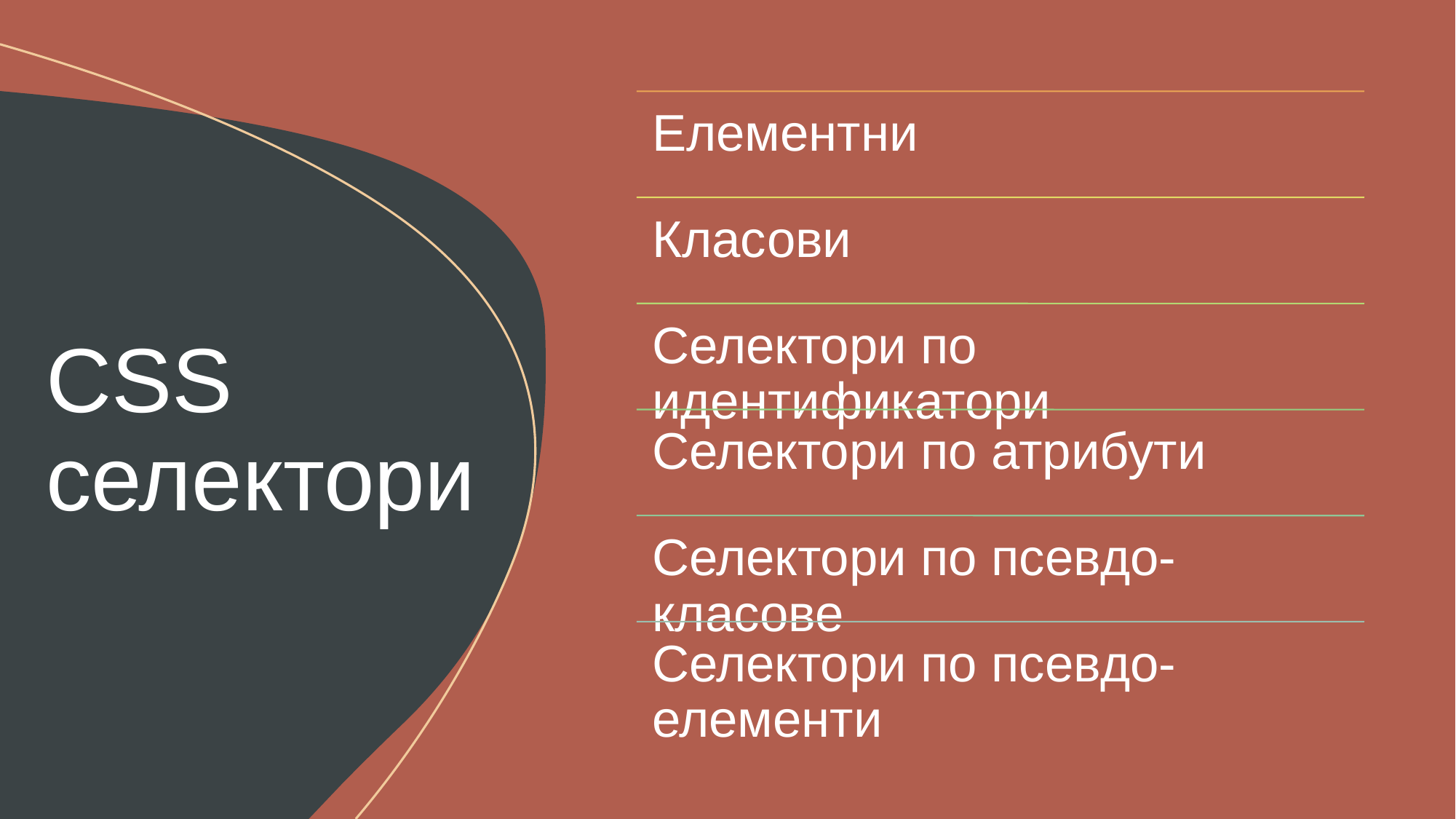

Елементни
Класови
Селектори по идентификатори
Селектори по атрибути
Селектори по псевдо-класове
Селектори по псевдо-елементи

# CSS селектори